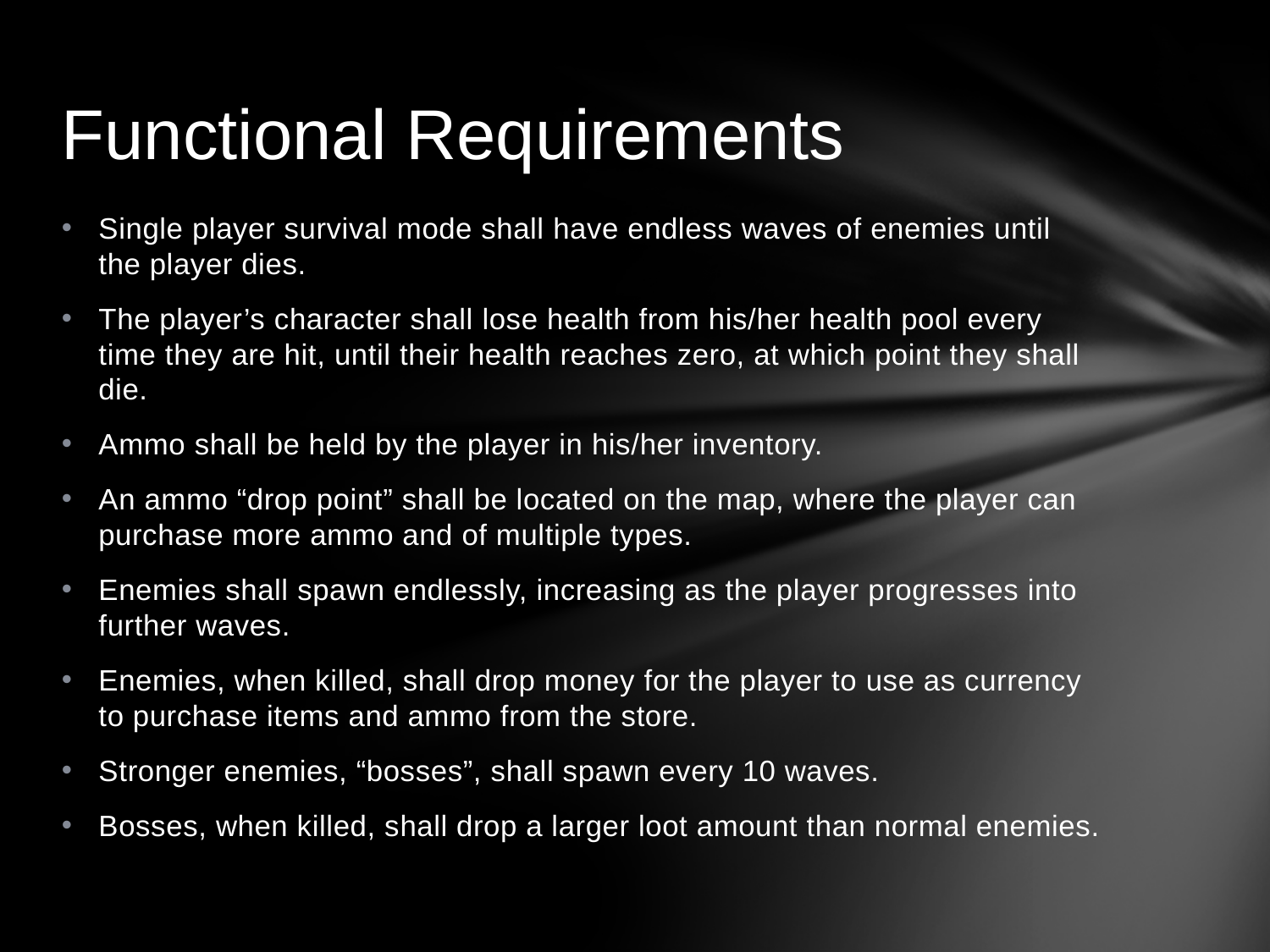

# Functional Requirements
Single player survival mode shall have endless waves of enemies until the player dies.
The player’s character shall lose health from his/her health pool every time they are hit, until their health reaches zero, at which point they shall die.
Ammo shall be held by the player in his/her inventory.
An ammo “drop point” shall be located on the map, where the player can purchase more ammo and of multiple types.
Enemies shall spawn endlessly, increasing as the player progresses into further waves.
Enemies, when killed, shall drop money for the player to use as currency to purchase items and ammo from the store.
Stronger enemies, “bosses”, shall spawn every 10 waves.
Bosses, when killed, shall drop a larger loot amount than normal enemies.